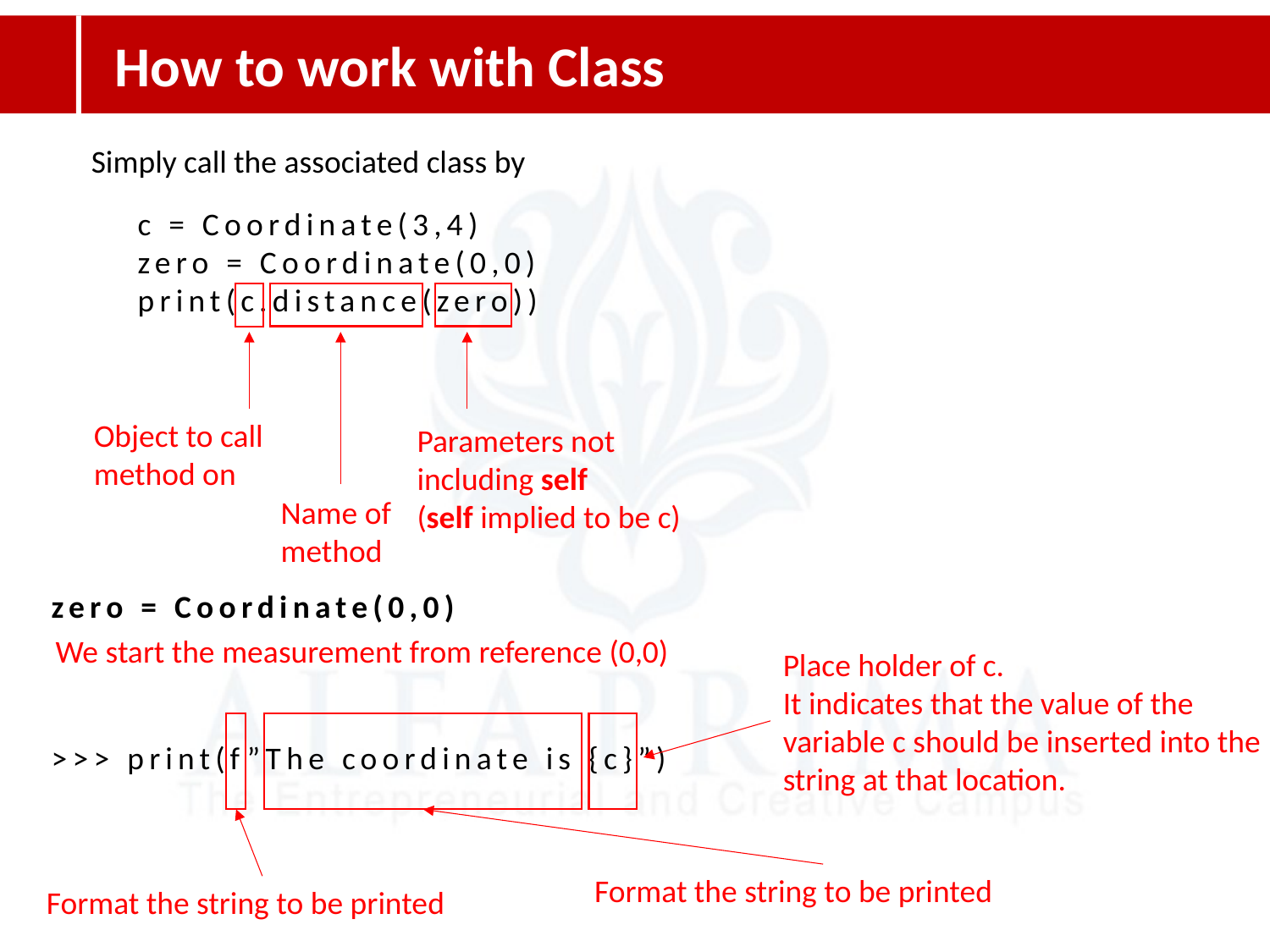

How to work with Class

c = Coordinate(3,4)
zero = Coordinate(0,0)
print(c.distance(zero))
Simply call the associated class by

Object to call method on
Parameters not including self
(self implied to be c)
Name of method
zero = Coordinate(0,0)
We start the measurement from reference (0,0)
Place holder of c.
It indicates that the value of the variable c should be inserted into the string at that location.

>>> print(f”The coordinate is {c}”)
Format the string to be printed
Format the string to be printed